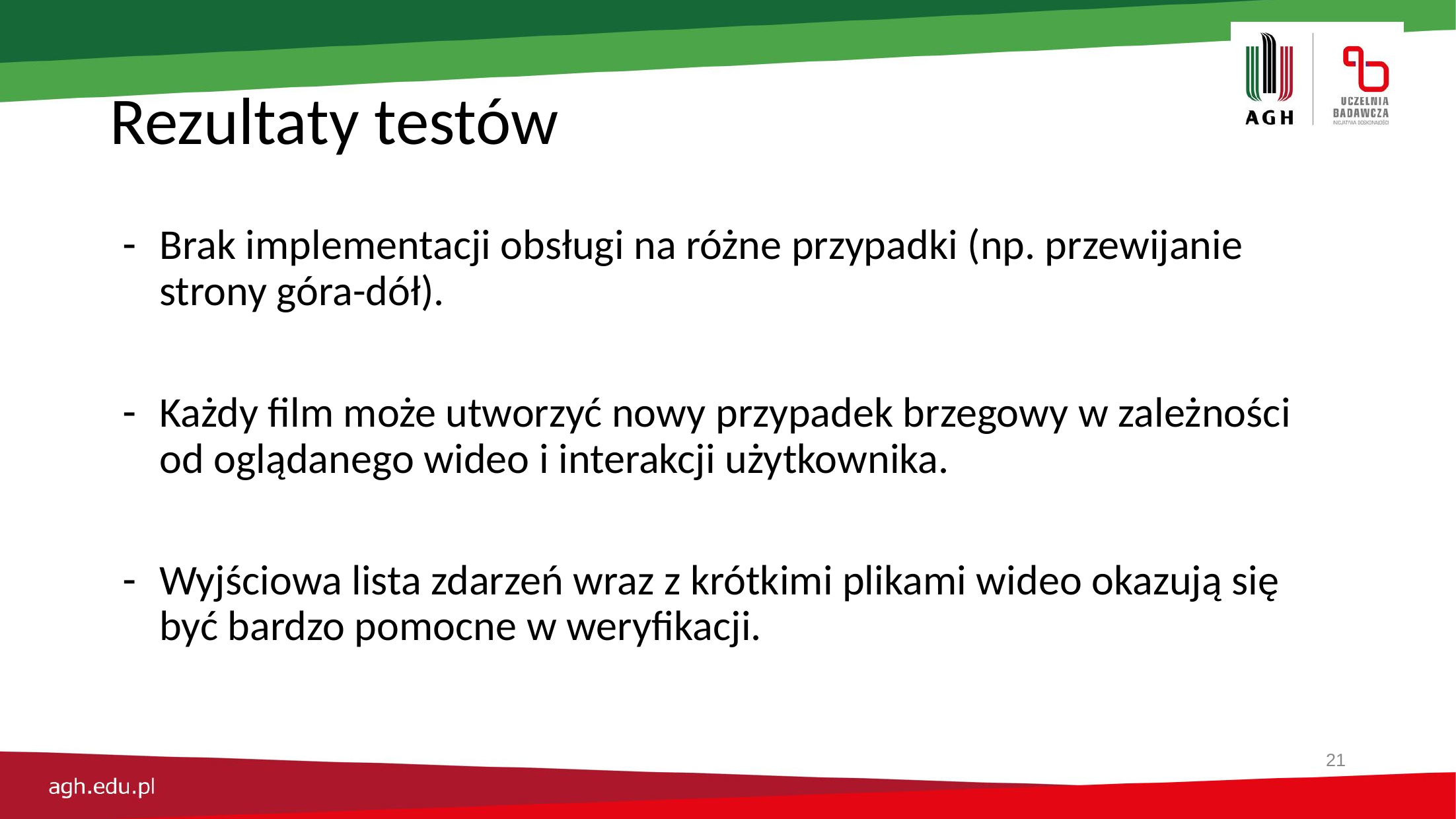

# Rezultaty testów
Brak implementacji obsługi na różne przypadki (np. przewijanie strony góra-dół).

Każdy film może utworzyć nowy przypadek brzegowy w zależności od oglądanego wideo i interakcji użytkownika.

Wyjściowa lista zdarzeń wraz z krótkimi plikami wideo okazują się być bardzo pomocne w weryfikacji.
21